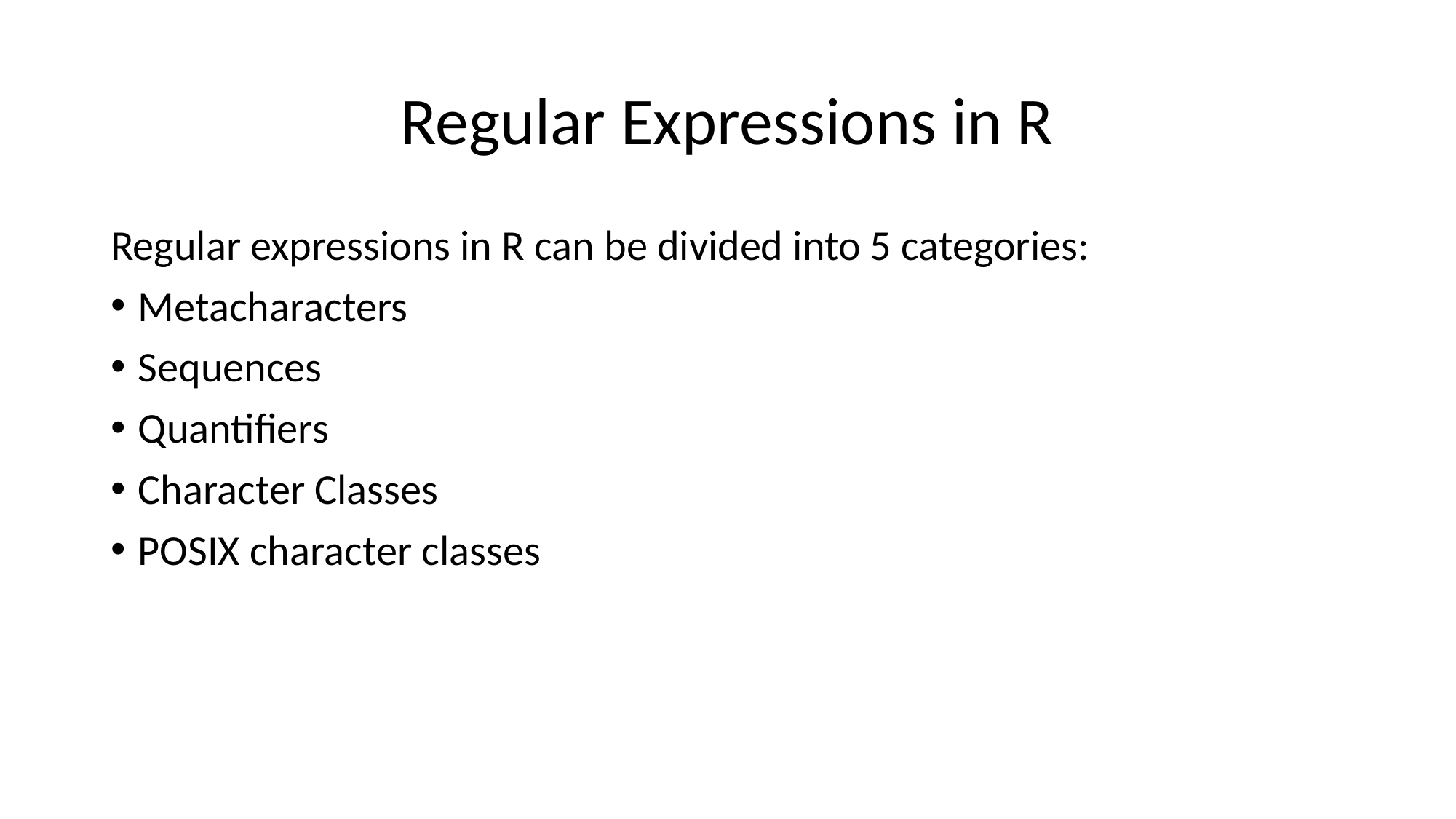

# Regular Expressions in R
Regular expressions in R can be divided into 5 categories:
Metacharacters
Sequences
Quantifiers
Character Classes
POSIX character classes